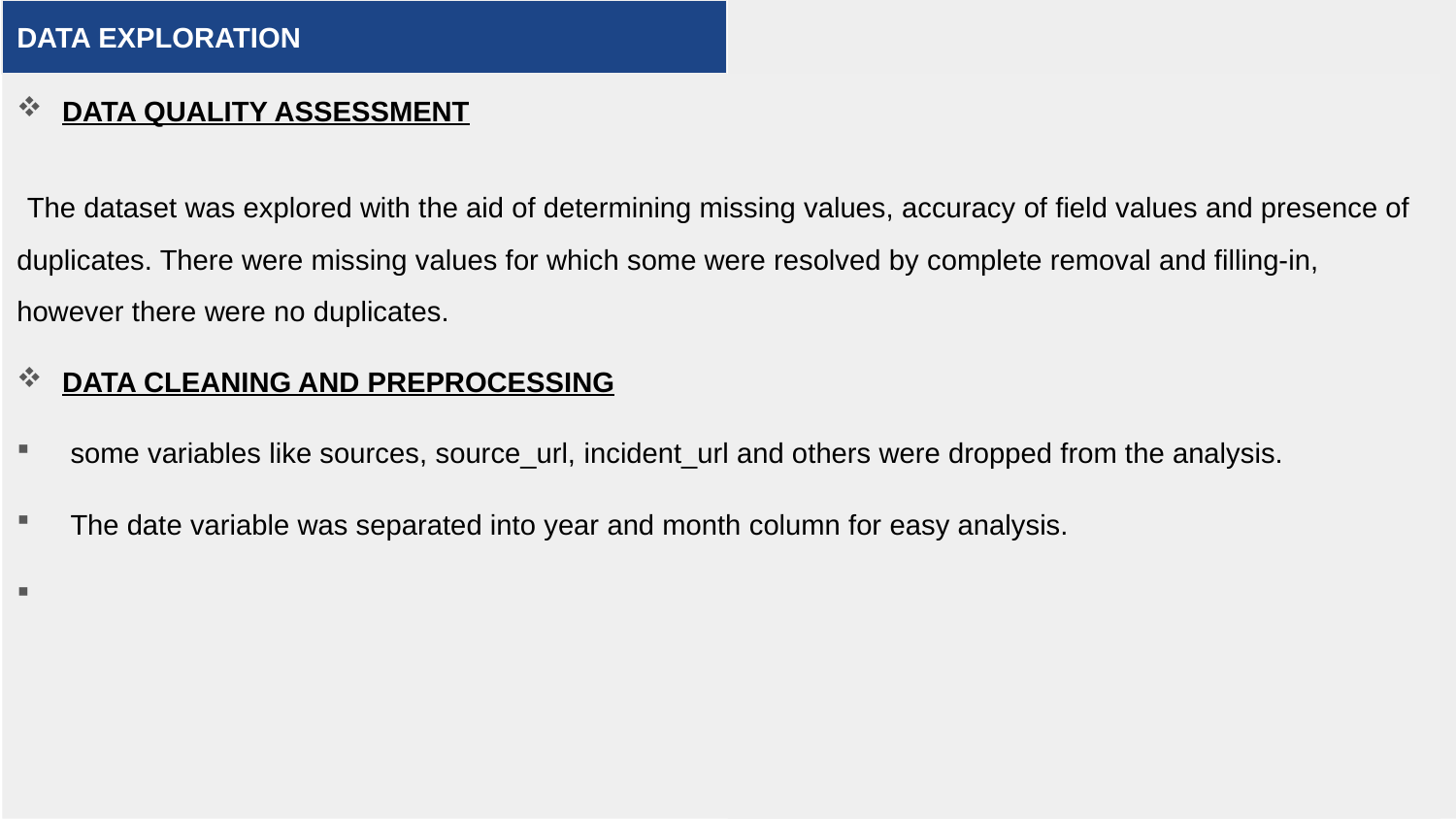

DATA EXPLORATION
#
DATA QUALITY ASSESSMENT
 The dataset was explored with the aid of determining missing values, accuracy of field values and presence of duplicates. There were missing values for which some were resolved by complete removal and filling-in, however there were no duplicates.
DATA CLEANING AND PREPROCESSING
 some variables like sources, source_url, incident_url and others were dropped from the analysis.
 The date variable was separated into year and month column for easy analysis.

Place some supporting images or text here